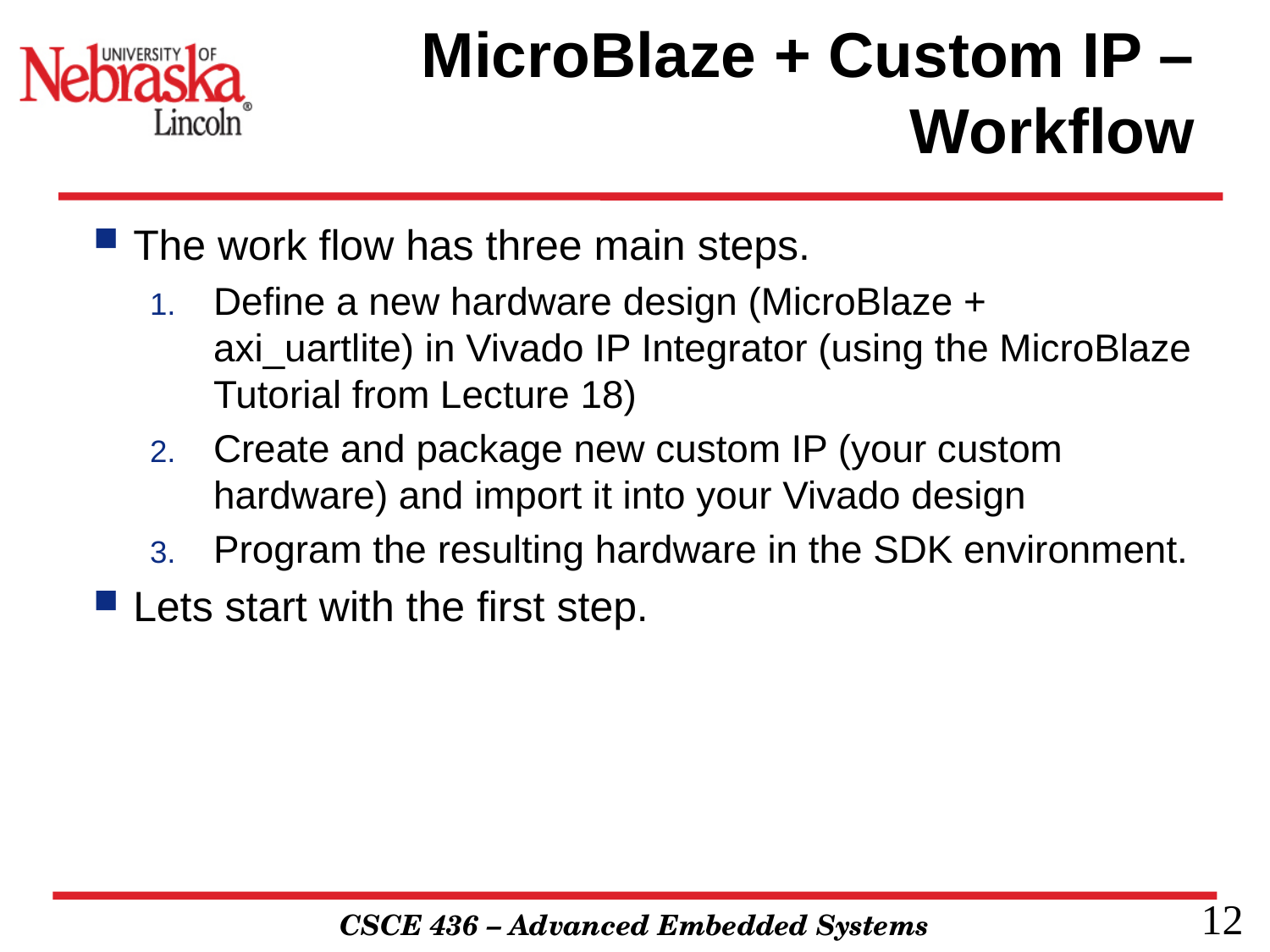

# MicroBlaze + Custom IP – Workflow
The work flow has three main steps.
Define a new hardware design (MicroBlaze + axi_uartlite) in Vivado IP Integrator (using the MicroBlaze Tutorial from Lecture 18)
Create and package new custom IP (your custom hardware) and import it into your Vivado design
Program the resulting hardware in the SDK environment.
Lets start with the first step.

12